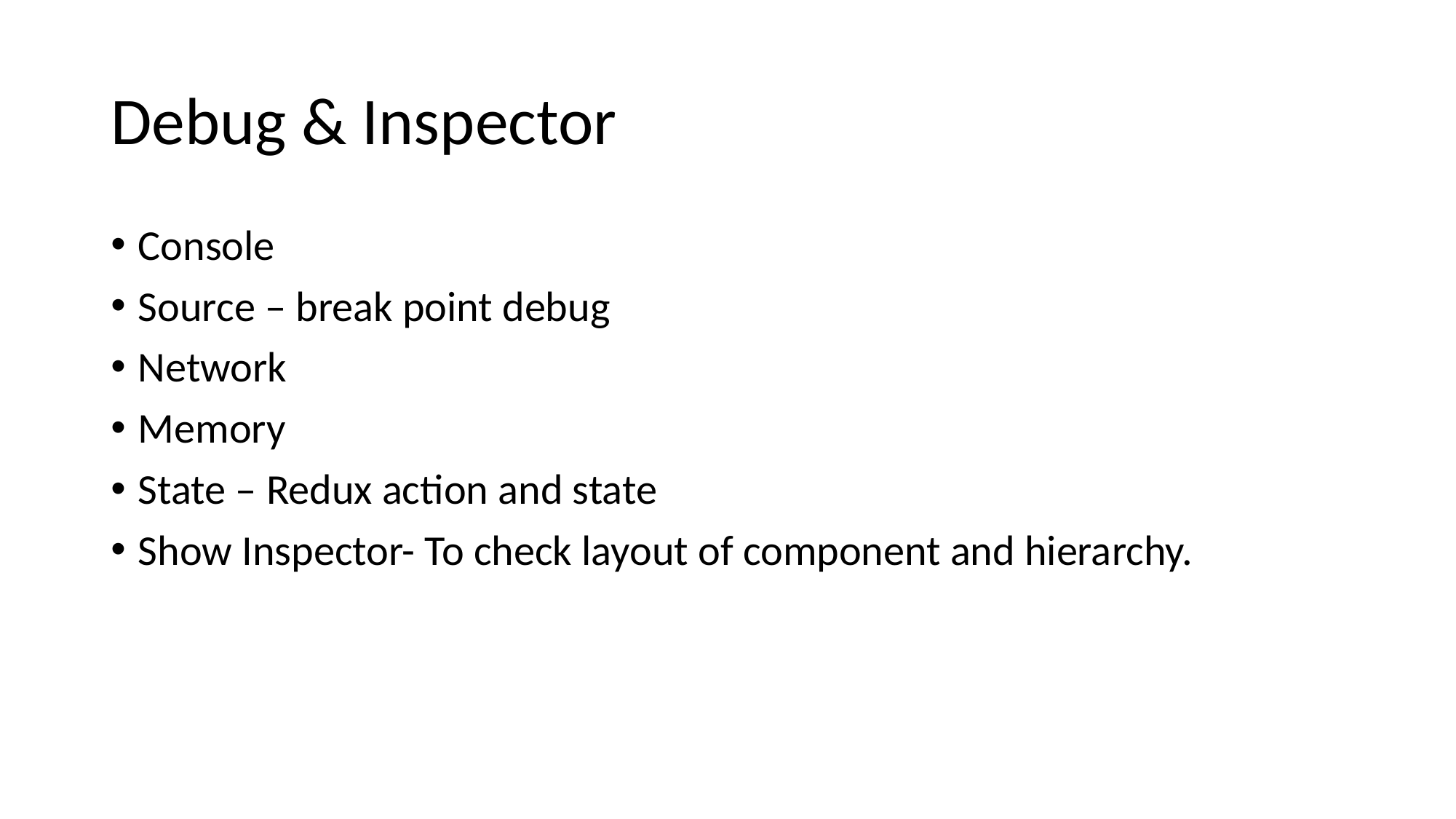

# Debug & Inspector
Console
Source – break point debug
Network
Memory
State – Redux action and state
Show Inspector- To check layout of component and hierarchy.